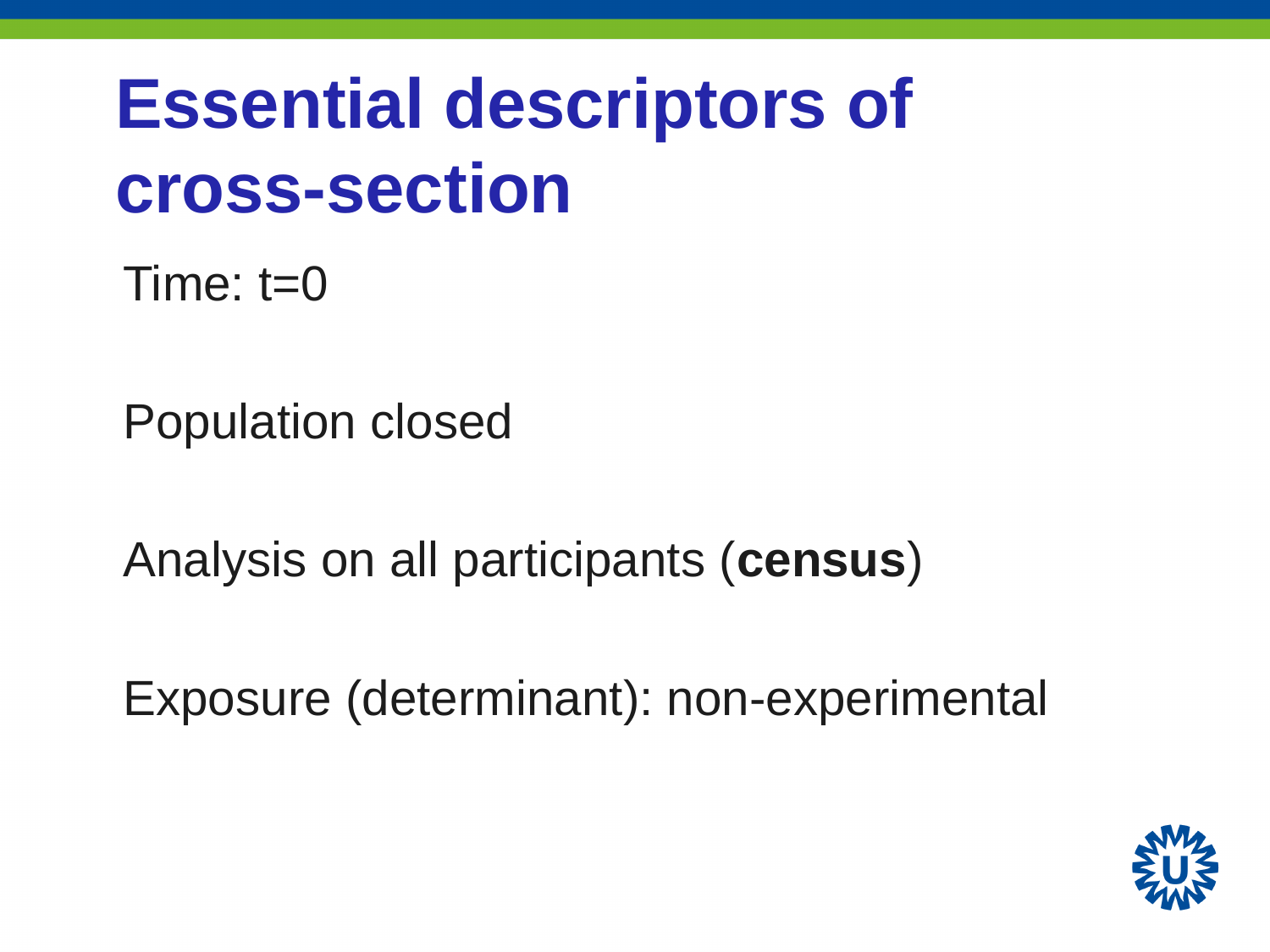

# Essential descriptors of cross-section
Time: t=0

Population closed

Analysis on all participants (census)

Exposure (determinant): non-experimental